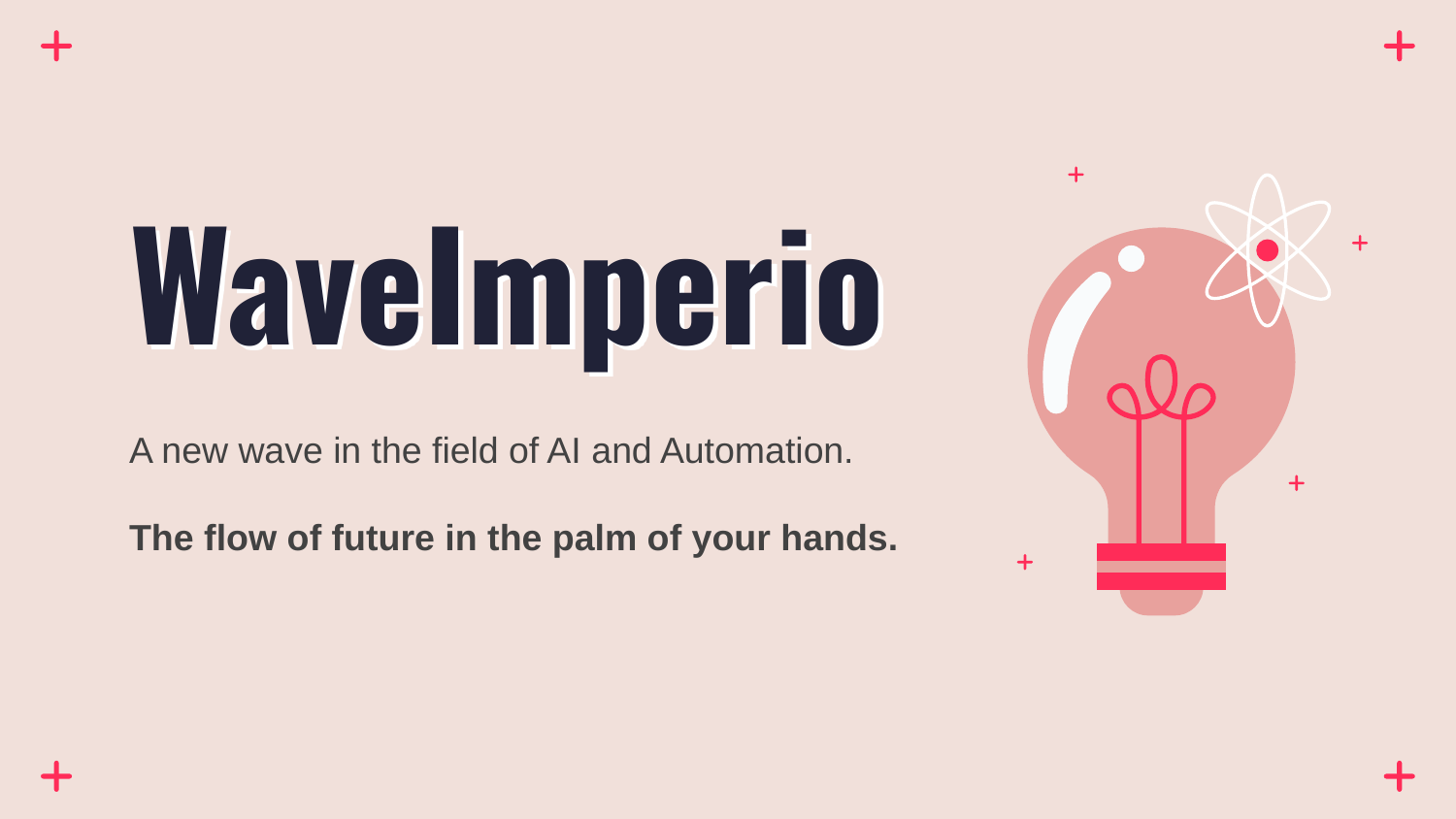

# WaveImperio

A new wave in the field of AI and Automation.

The flow of future in the palm of your hands.